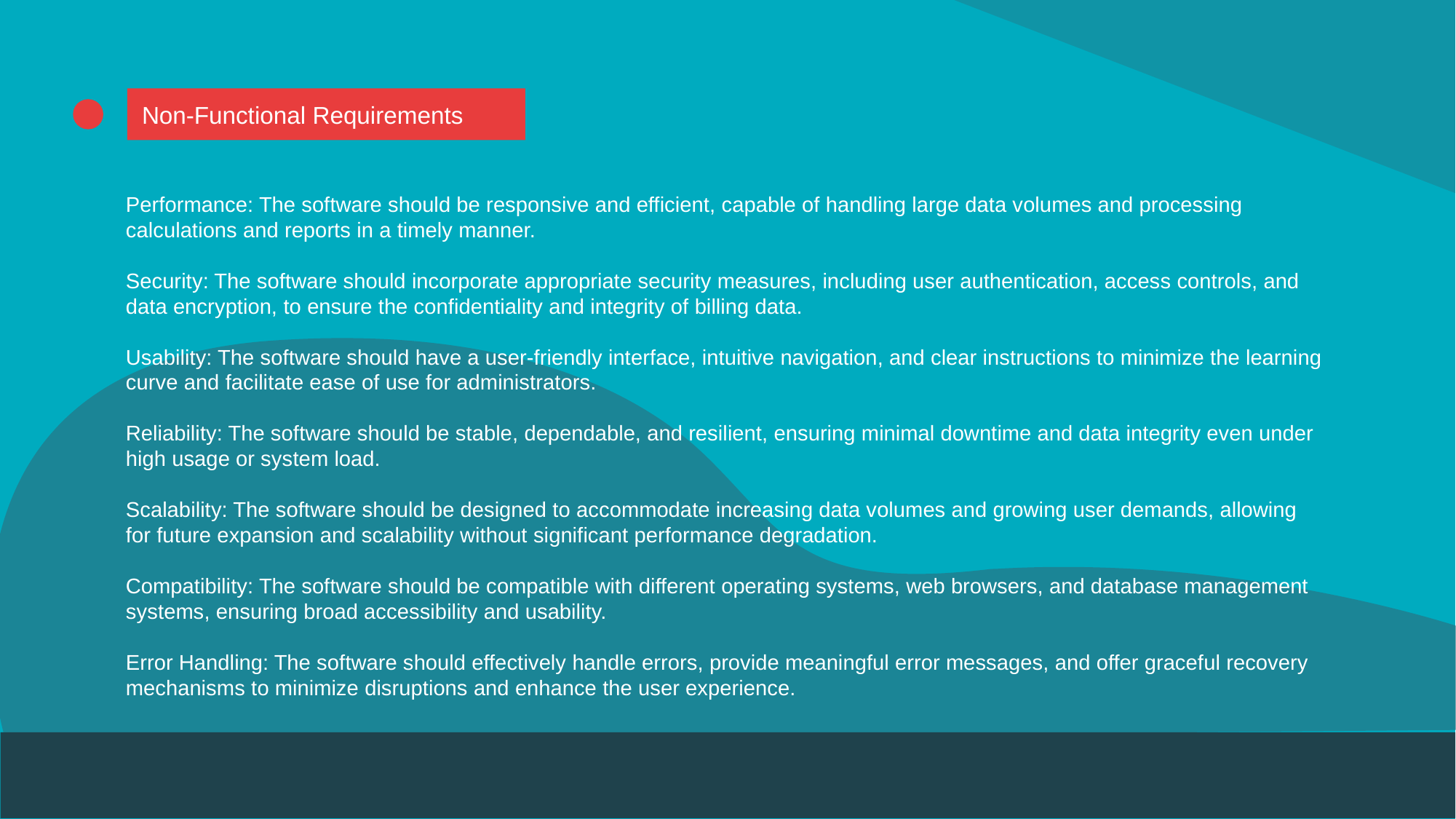

Non-Functional Requirements

Performance: The software should be responsive and efficient, capable of handling large data volumes and processing calculations and reports in a timely manner.
Security: The software should incorporate appropriate security measures, including user authentication, access controls, and data encryption, to ensure the confidentiality and integrity of billing data.
Usability: The software should have a user-friendly interface, intuitive navigation, and clear instructions to minimize the learning curve and facilitate ease of use for administrators.
Reliability: The software should be stable, dependable, and resilient, ensuring minimal downtime and data integrity even under high usage or system load.
Scalability: The software should be designed to accommodate increasing data volumes and growing user demands, allowing for future expansion and scalability without significant performance degradation.
Compatibility: The software should be compatible with different operating systems, web browsers, and database management systems, ensuring broad accessibility and usability.
Error Handling: The software should effectively handle errors, provide meaningful error messages, and offer graceful recovery mechanisms to minimize disruptions and enhance the user experience.